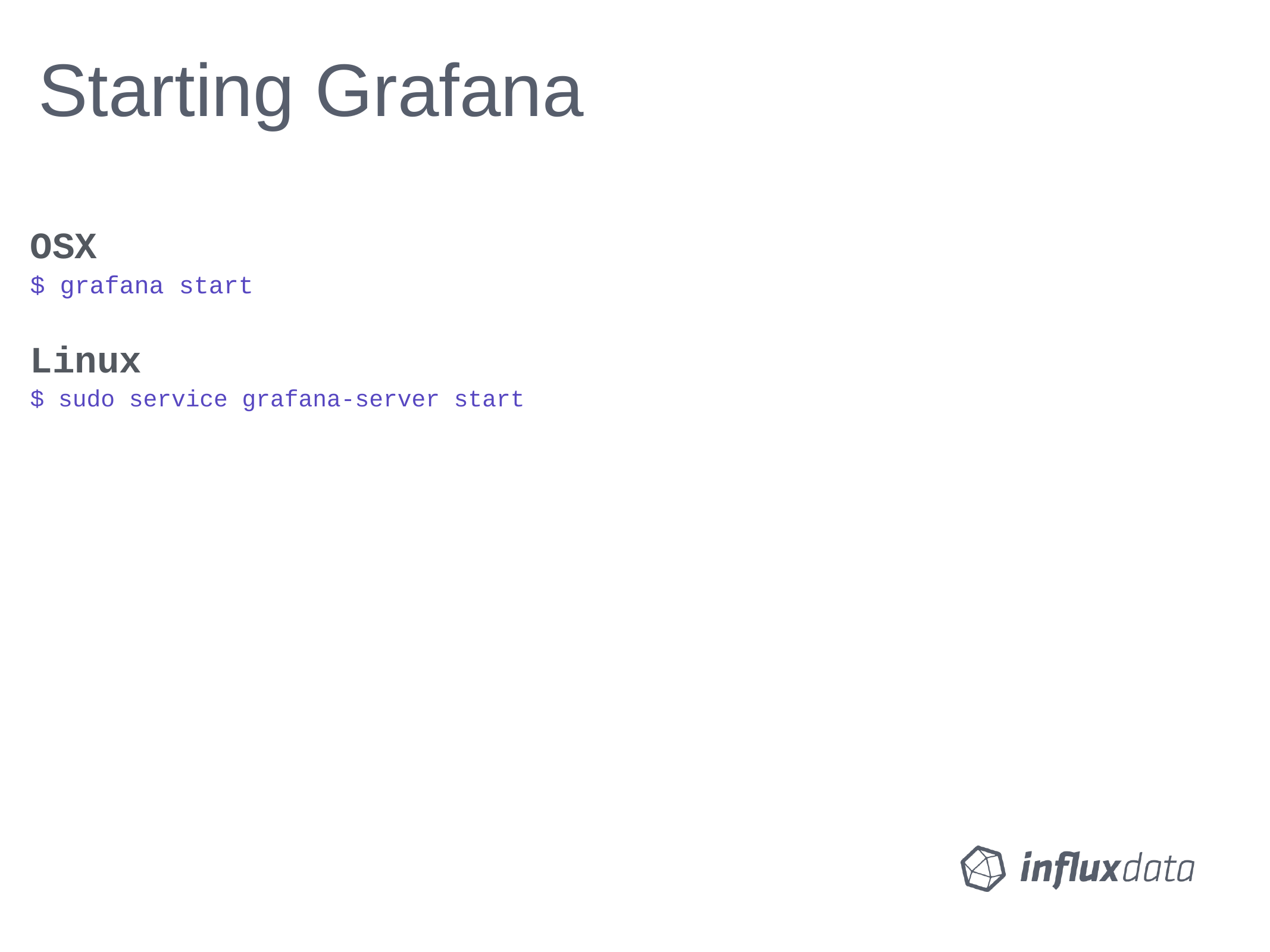

# Starting Grafana
OSX
$ grafana start

Linux
$ sudo service grafana-server start